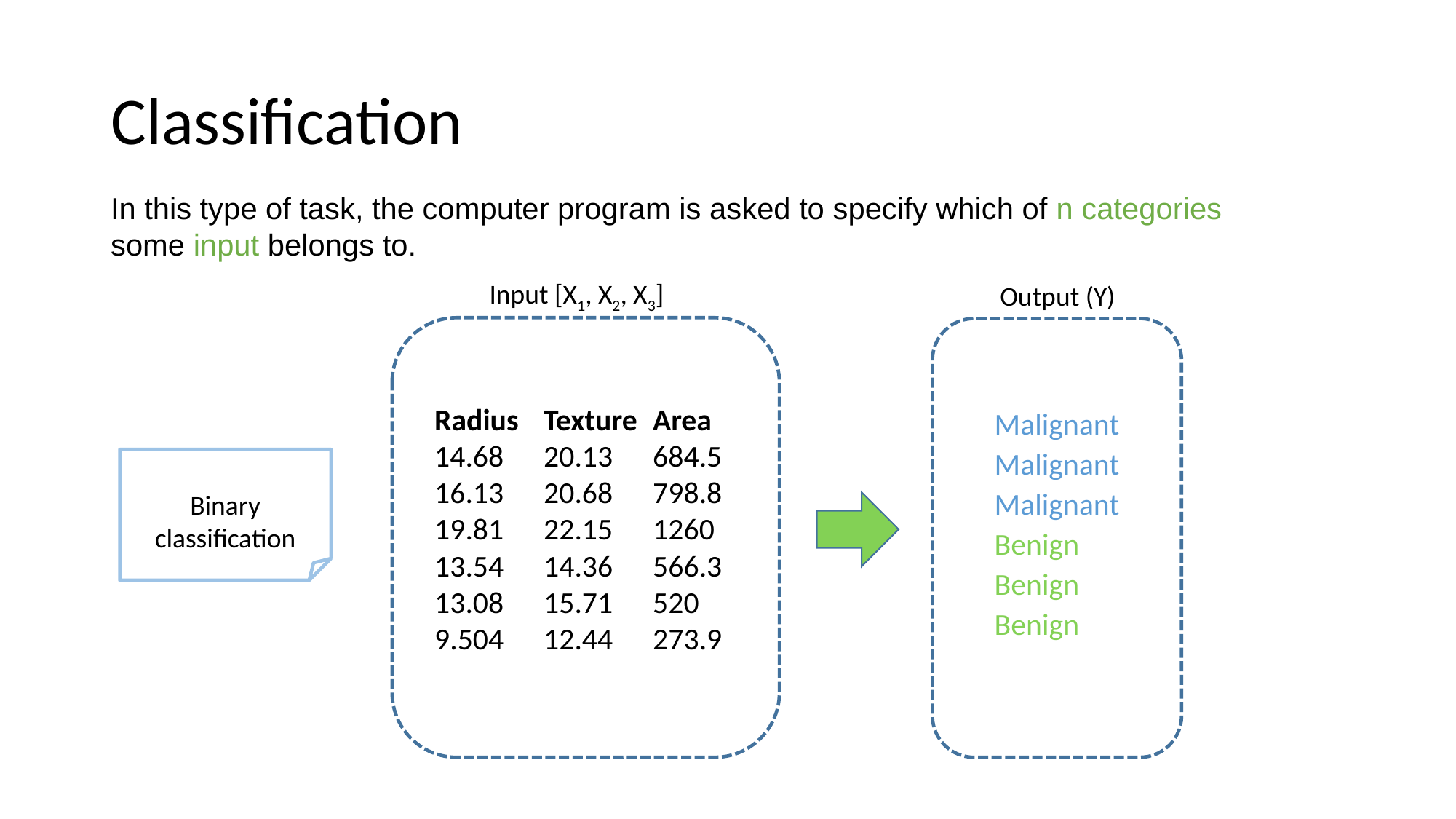

# Classification
In this type of task, the computer program is asked to specify which of n categories some input belongs to.
Input [X1, X2, X3]
Output (Y)

Radius	Texture	Аrea
14.68	20.13	684.5
16.13	20.68	798.8
19.81	22.15	1260
13.54	14.36	566.3
13.08	15.71	520
9.504	12.44	273.9
| Malignant |
| --- |
| Malignant |
| Malignant |
| Benign |
| Benign |
| Benign |

Binary classification